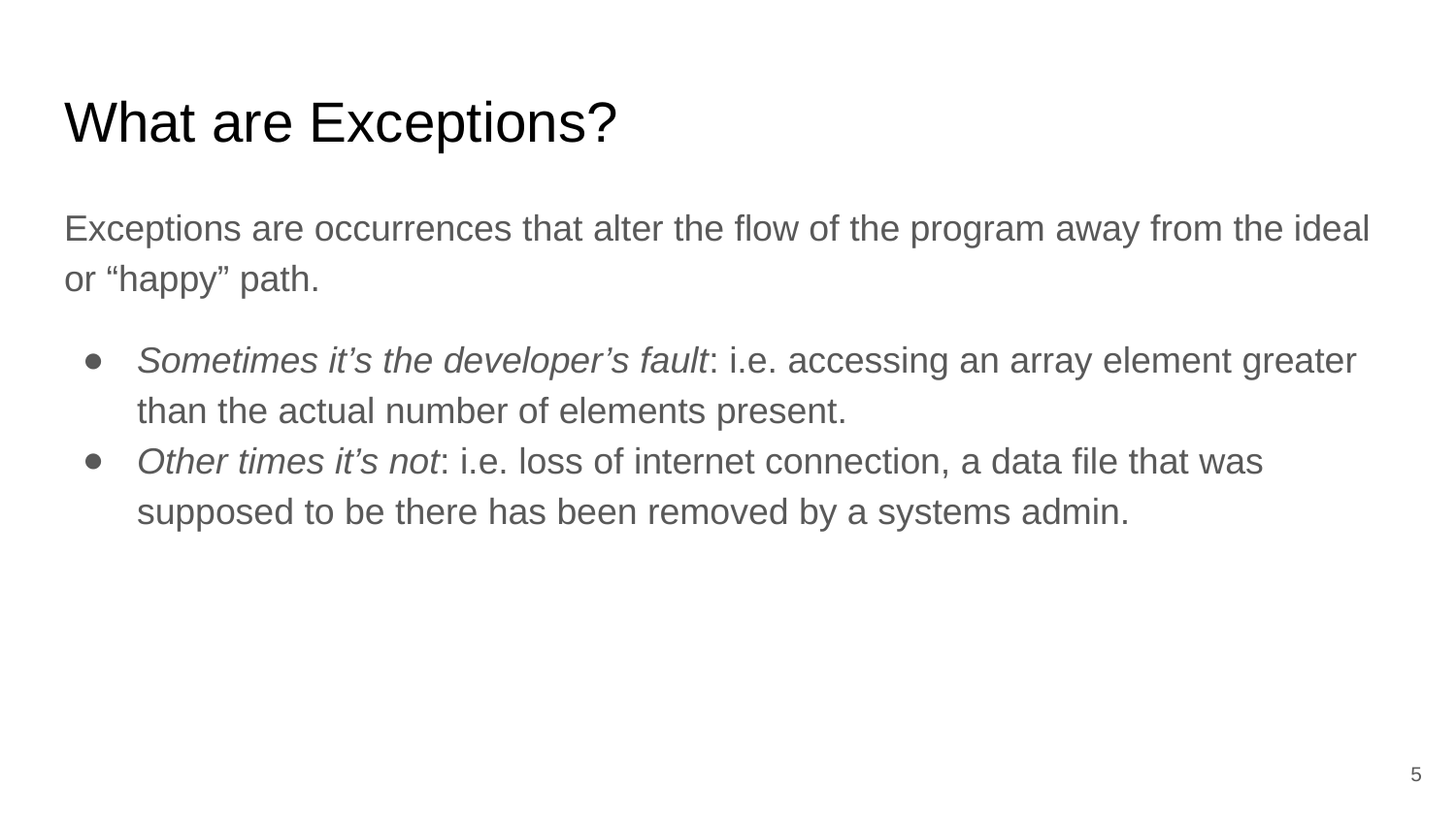

# What are Exceptions?
Exceptions are occurrences that alter the flow of the program away from the ideal or “happy” path.
Sometimes it’s the developer’s fault: i.e. accessing an array element greater than the actual number of elements present.
Other times it’s not: i.e. loss of internet connection, a data file that was supposed to be there has been removed by a systems admin.

5